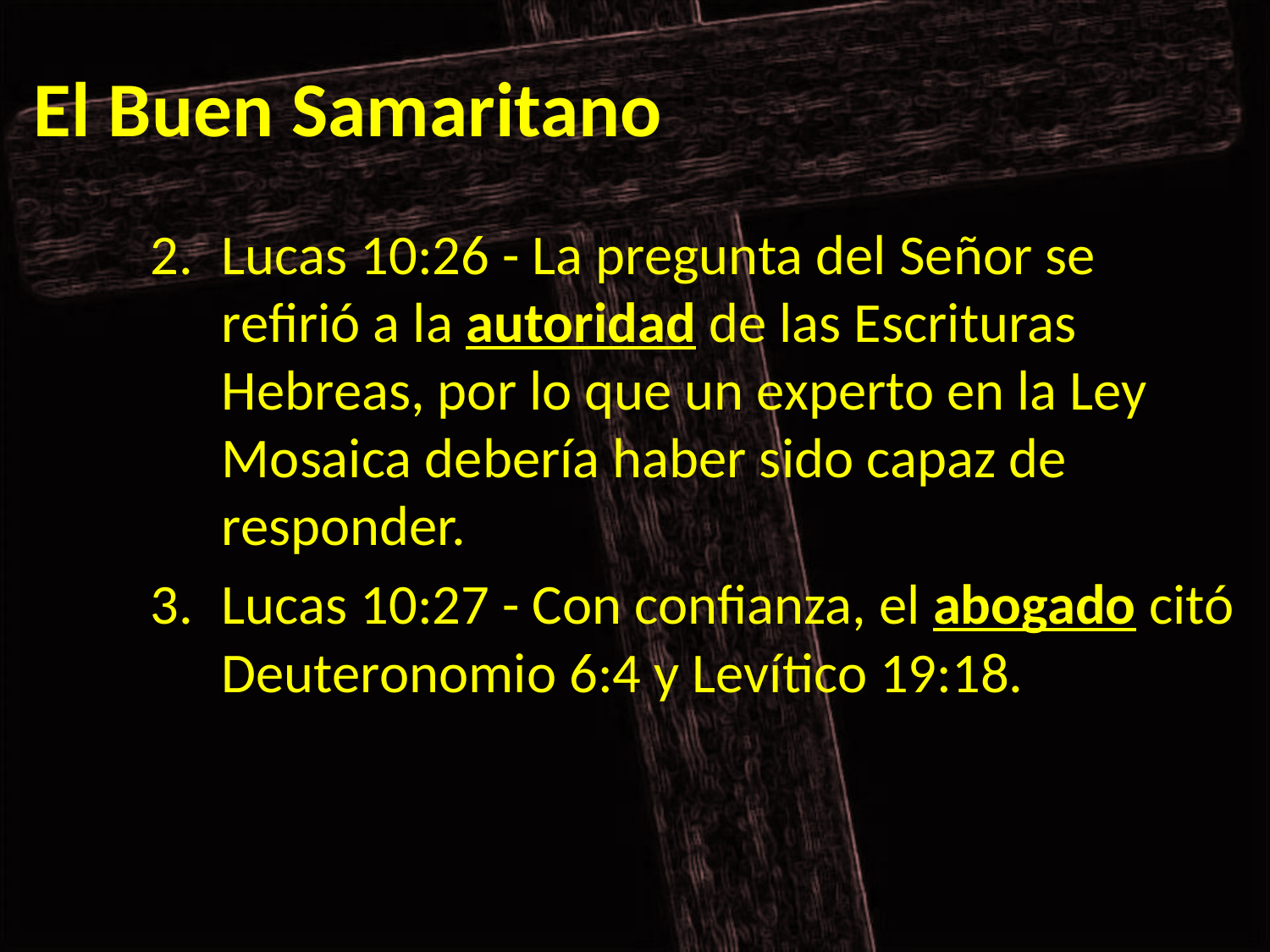

# El Buen Samaritano
Lucas 10:26 - La pregunta del Señor se refirió a la autoridad de las Escrituras Hebreas, por lo que un experto en la Ley Mosaica debería haber sido capaz de responder.
Lucas 10:27 - Con confianza, el abogado citó Deuteronomio 6:4 y Levítico 19:18.